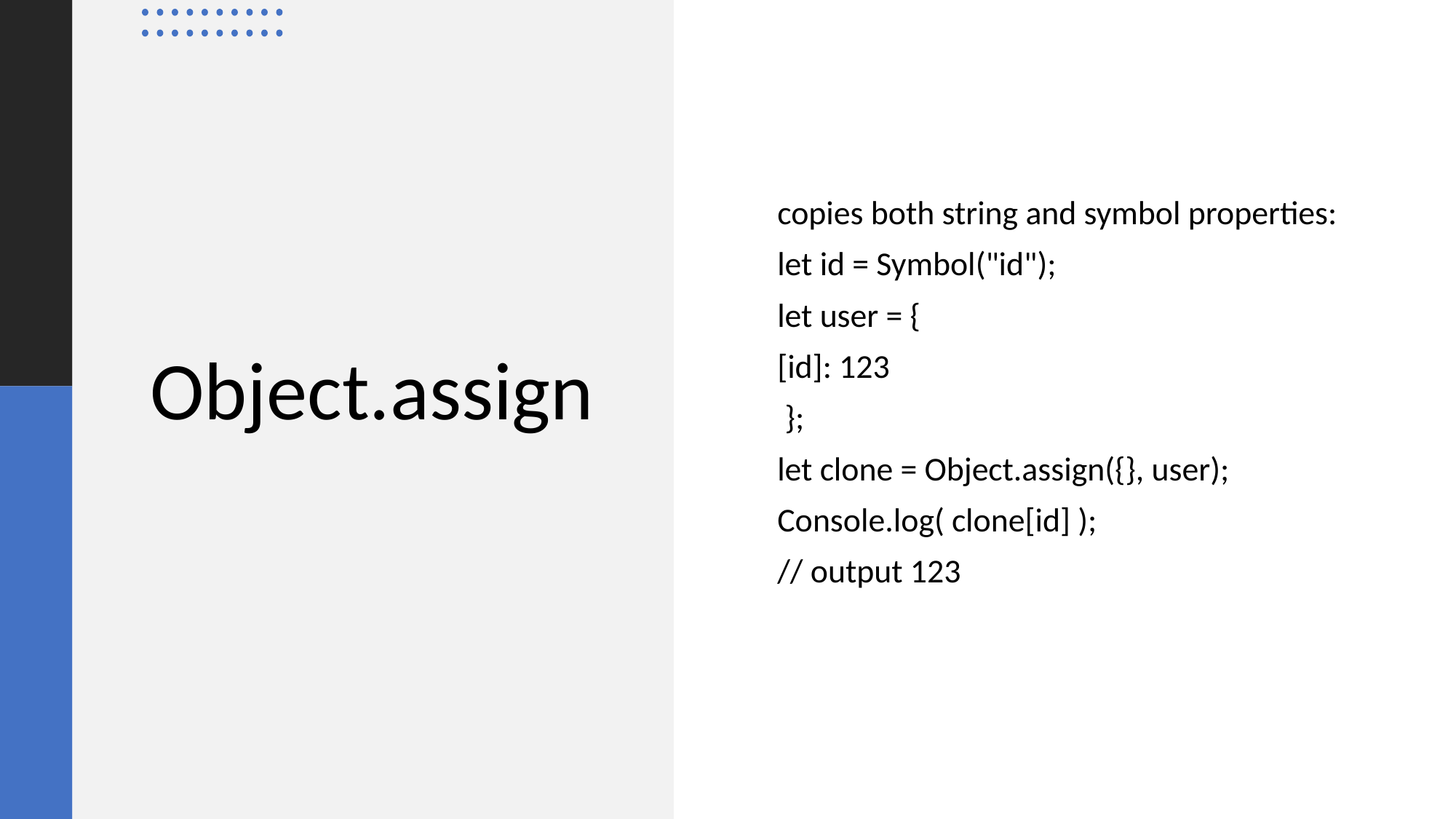

copies both string and symbol properties:
let id = Symbol("id");
let user = {
[id]: 123
 };
let clone = Object.assign({}, user);
Console.log( clone[id] );
// output 123
# Object.assign